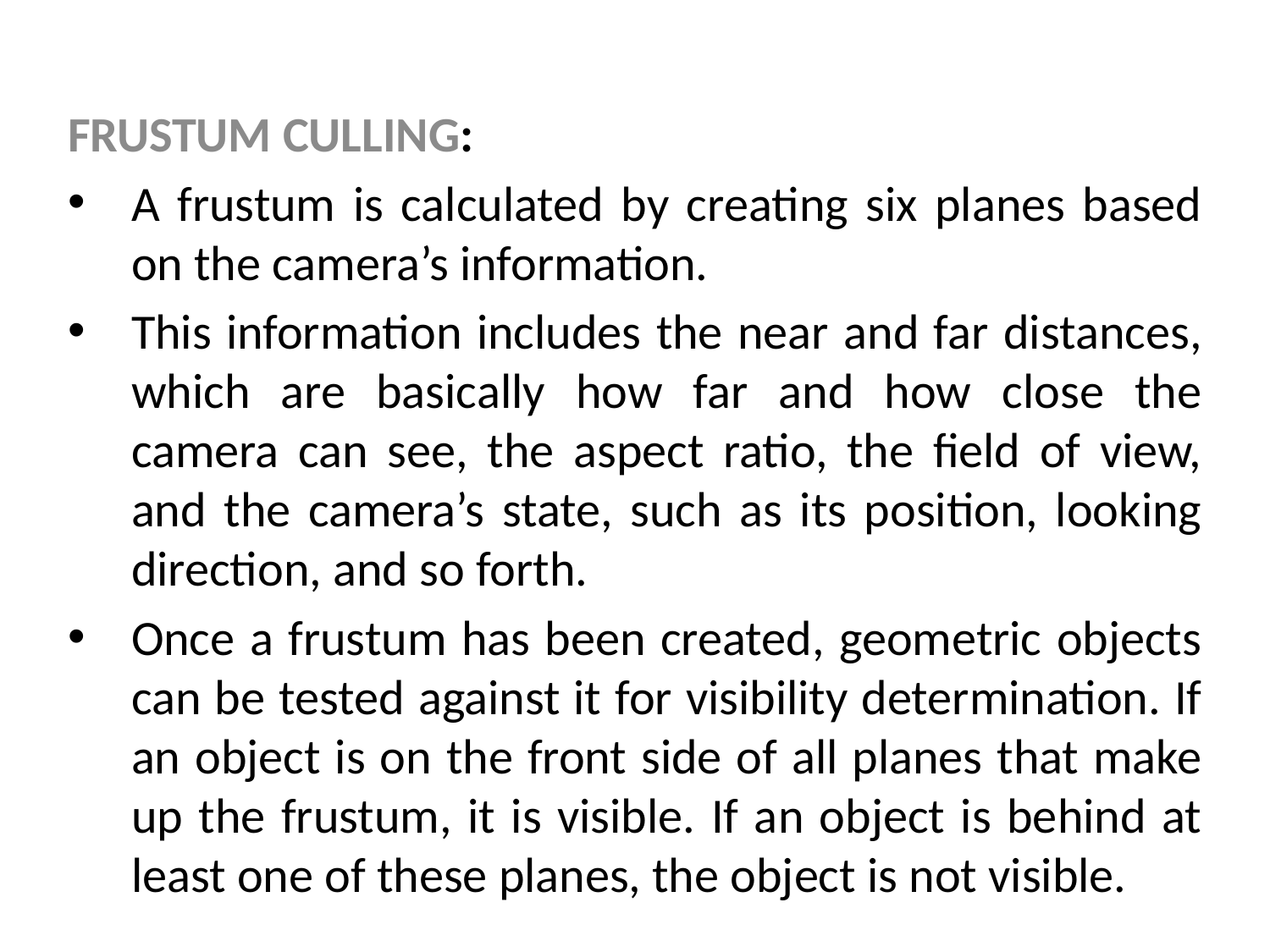

FRUSTUM CULLING:
A frustum is calculated by creating six planes based on the camera’s information.
This information includes the near and far distances, which are basically how far and how close the camera can see, the aspect ratio, the field of view, and the camera’s state, such as its position, looking direction, and so forth.
Once a frustum has been created, geometric objects can be tested against it for visibility determination. If an object is on the front side of all planes that make up the frustum, it is visible. If an object is behind at least one of these planes, the object is not visible.
# The Mathematical side of games